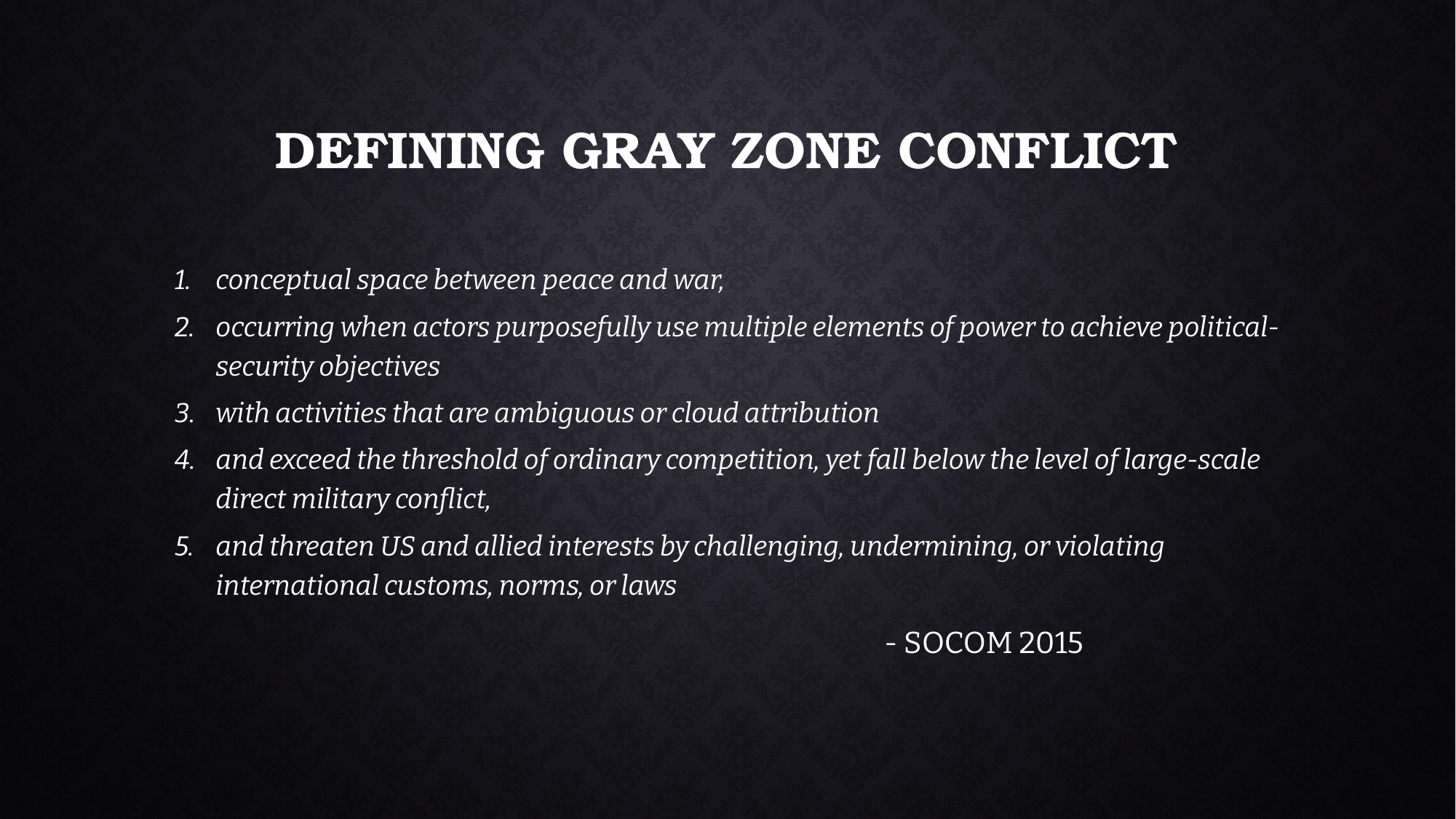

# Defining Gray Zone conflict
conceptual space between peace and war,
occurring when actors purposefully use multiple elements of power to achieve political-security objectives
with activities that are ambiguous or cloud attribution
and exceed the threshold of ordinary competition, yet fall below the level of large-scale direct military conflict,
and threaten US and allied interests by challenging, undermining, or violating international customs, norms, or laws
							- SOCOM 2015